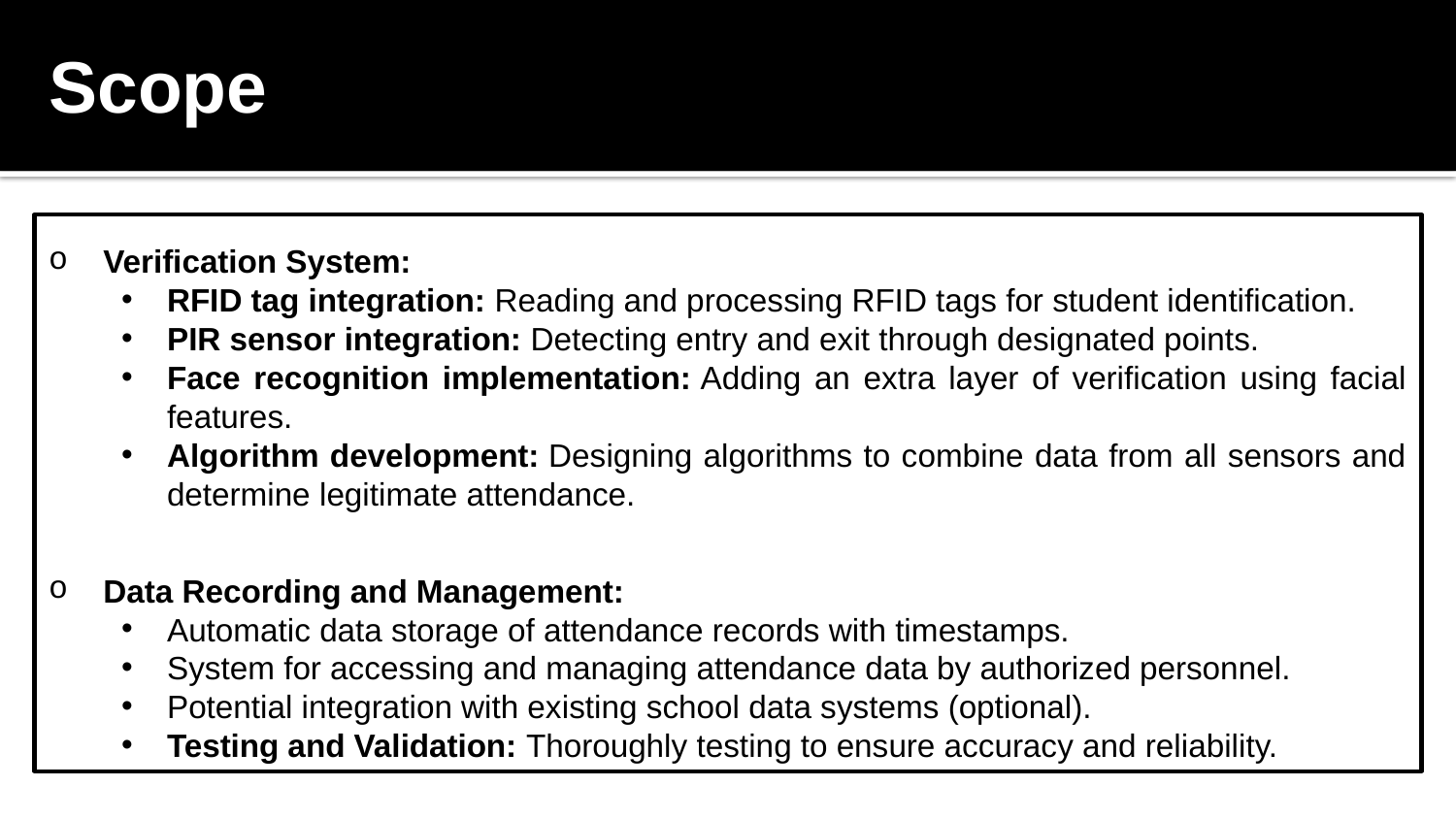

# Scope
 Verification System:
RFID tag integration: Reading and processing RFID tags for student identification.
PIR sensor integration: Detecting entry and exit through designated points.
Face recognition implementation: Adding an extra layer of verification using facial features.
Algorithm development: Designing algorithms to combine data from all sensors and determine legitimate attendance.

 Data Recording and Management:
Automatic data storage of attendance records with timestamps.
System for accessing and managing attendance data by authorized personnel.
Potential integration with existing school data systems (optional).
Testing and Validation: Thoroughly testing to ensure accuracy and reliability.